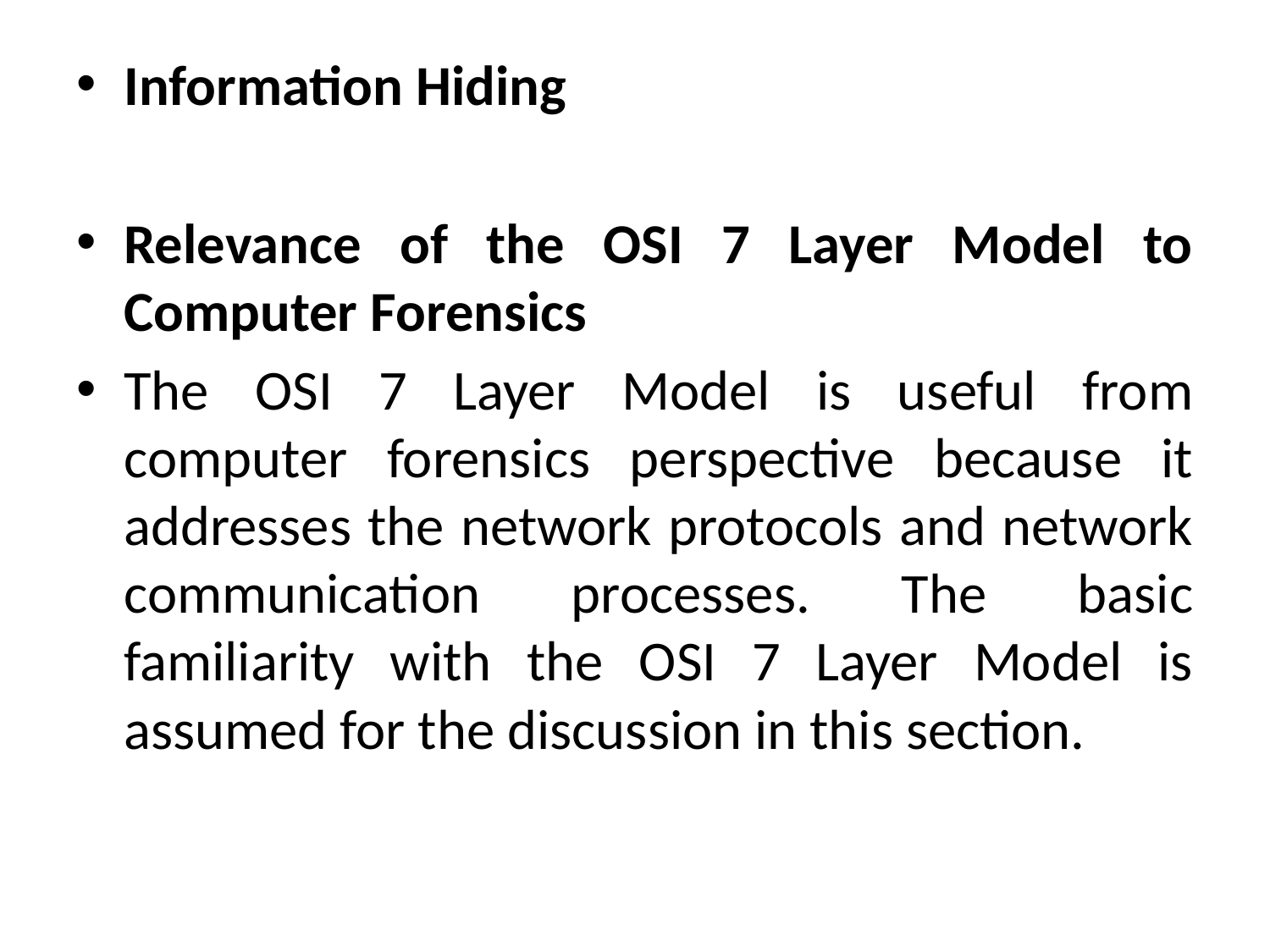

Information Hiding

Relevance of the OSI 7 Layer Model to Computer Forensics
The OSI 7 Layer Model is useful from computer forensics perspective because it addresses the network protocols and network communication processes. The basic familiarity with the OSI 7 Layer Model is assumed for the discussion in this section.